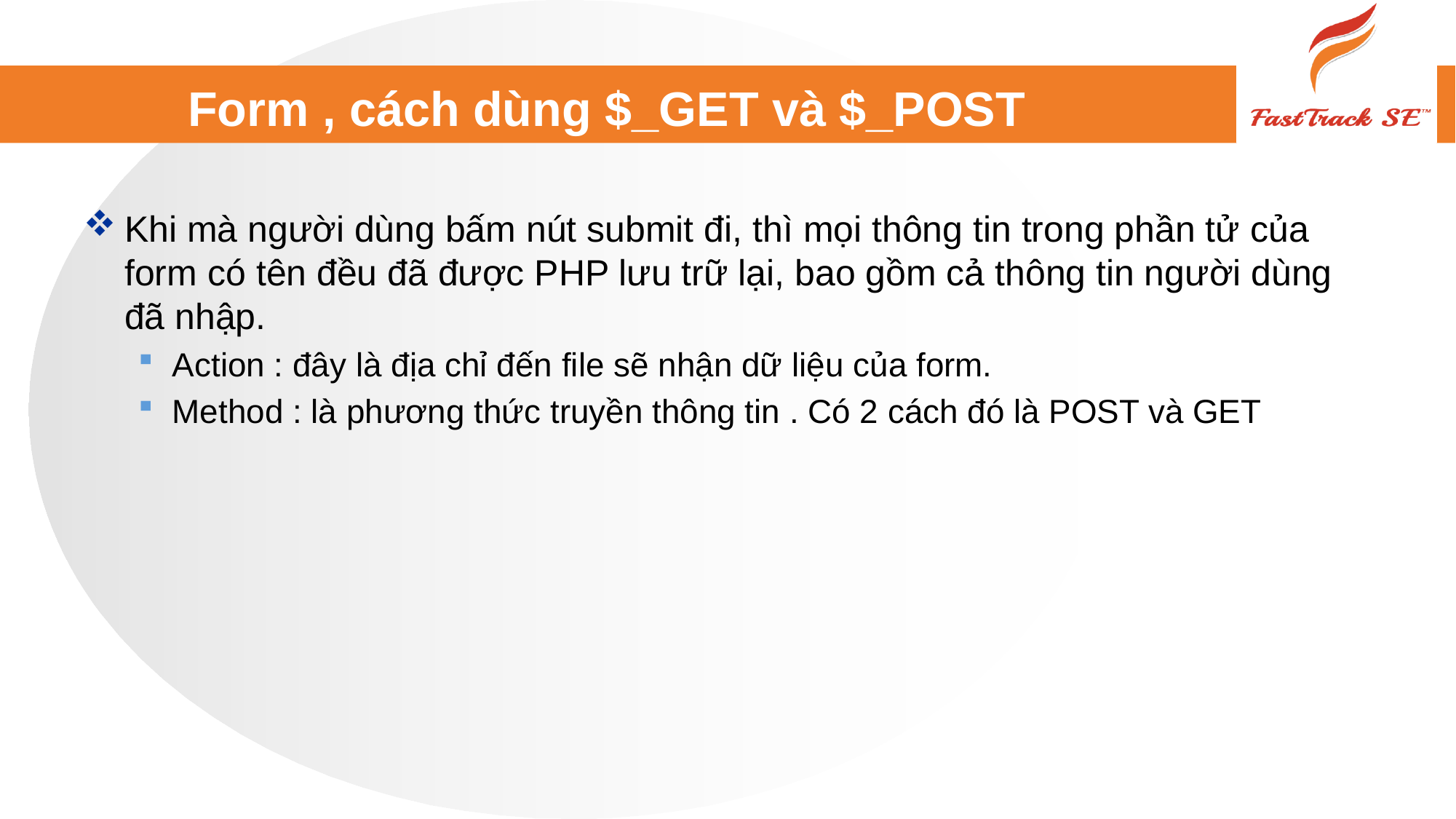

# Form , cách dùng $_GET và $_POST
Khi mà người dùng bấm nút submit đi, thì mọi thông tin trong phần tử của form có tên đều đã được PHP lưu trữ lại, bao gồm cả thông tin người dùng đã nhập.
Action : đây là địa chỉ đến file sẽ nhận dữ liệu của form.
Method : là phương thức truyền thông tin . Có 2 cách đó là POST và GET